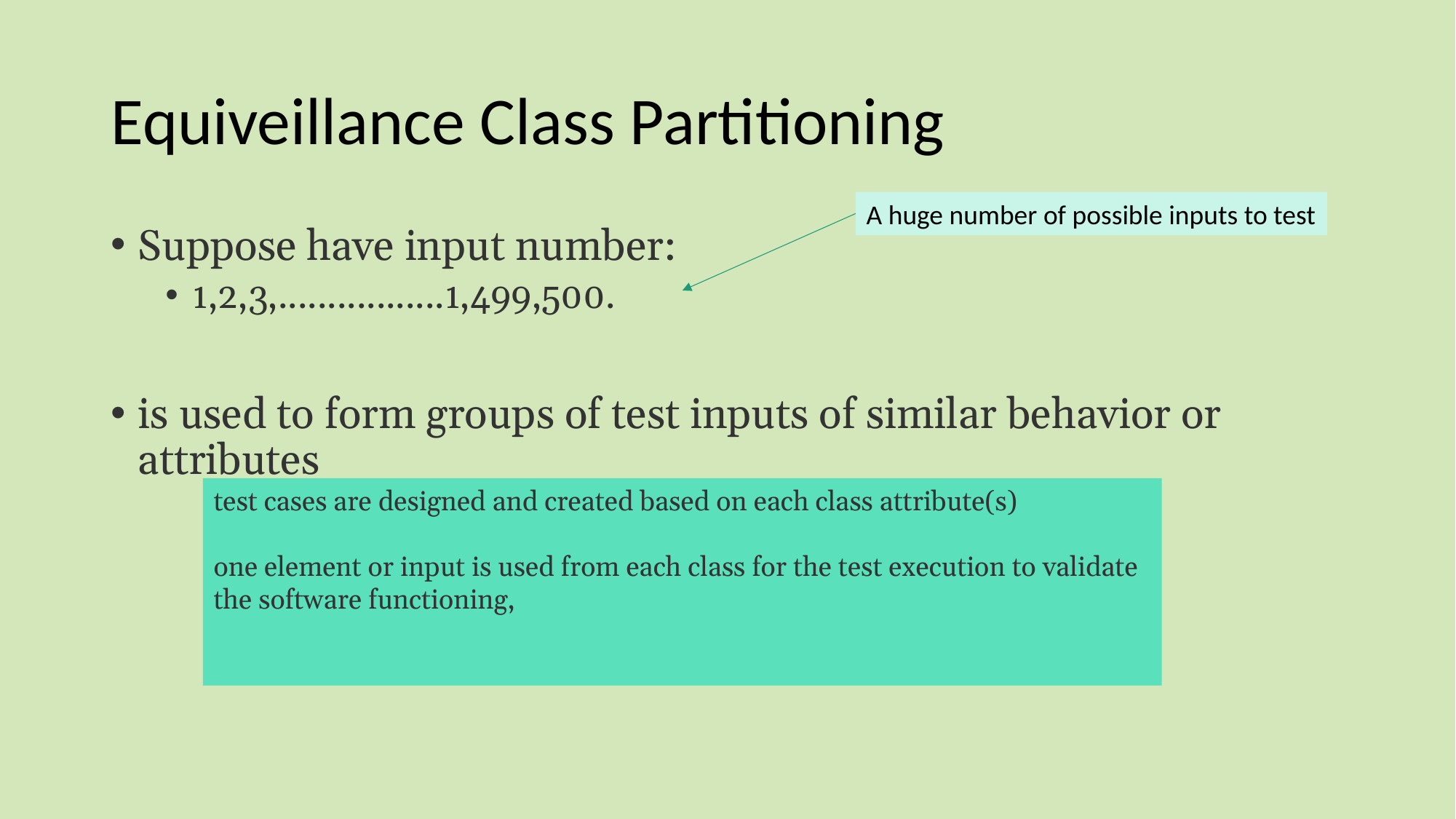

# Equiveillance Class Partitioning
A huge number of possible inputs to test
Suppose have input number:
1,2,3,.................1,499,500.

is used to form groups of test inputs of similar behavior or attributes
test cases are designed and created based on each class attribute(s)

one element or input is used from each class for the test execution to validate the software functioning,